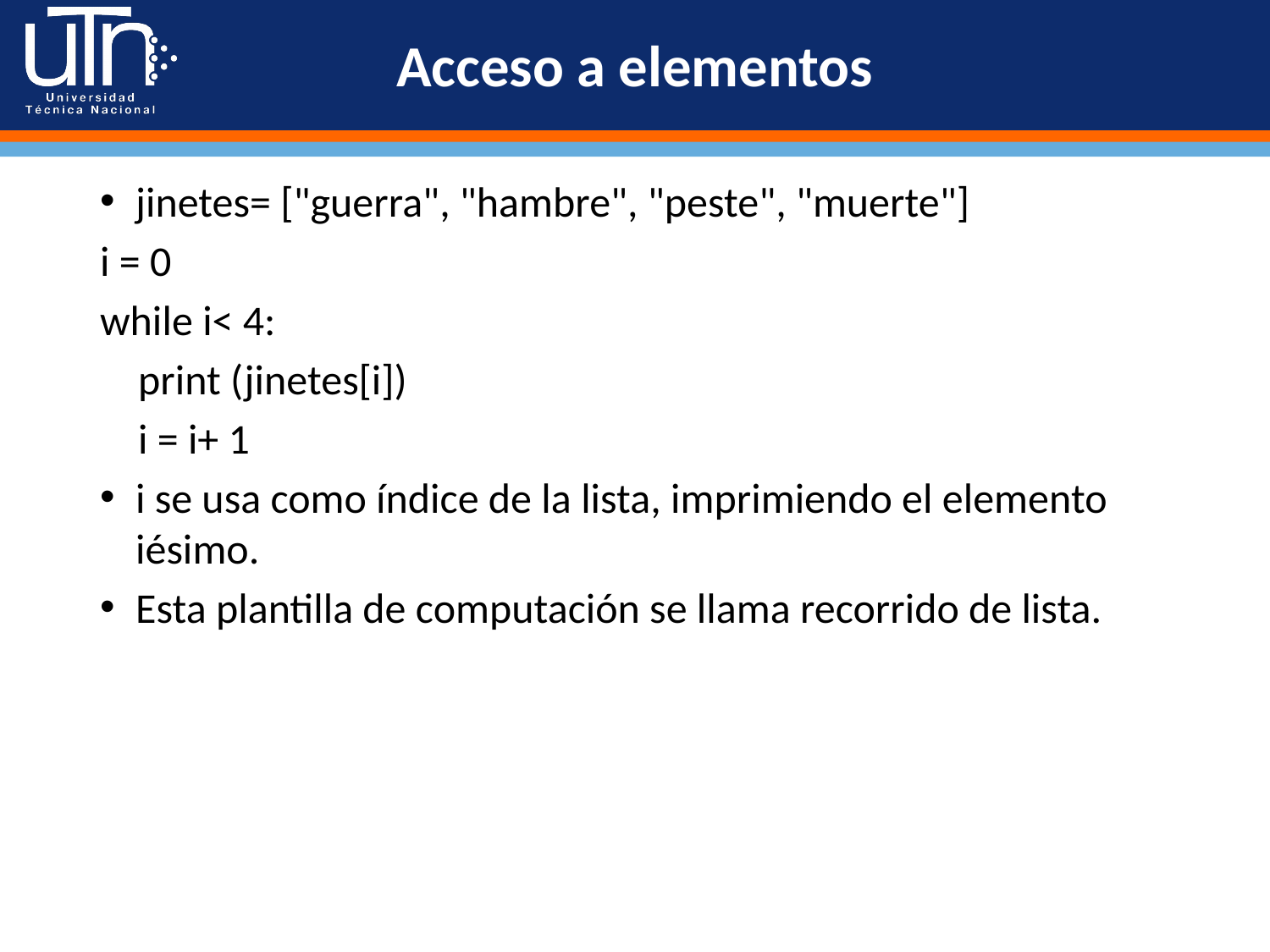

# Acceso a elementos
jinetes= ["guerra", "hambre", "peste", "muerte"]
i = 0
while i< 4:
    print (jinetes[i])
    i = i+ 1
i se usa como índice de la lista, imprimiendo el elemento iésimo.
Esta plantilla de computación se llama recorrido de lista.